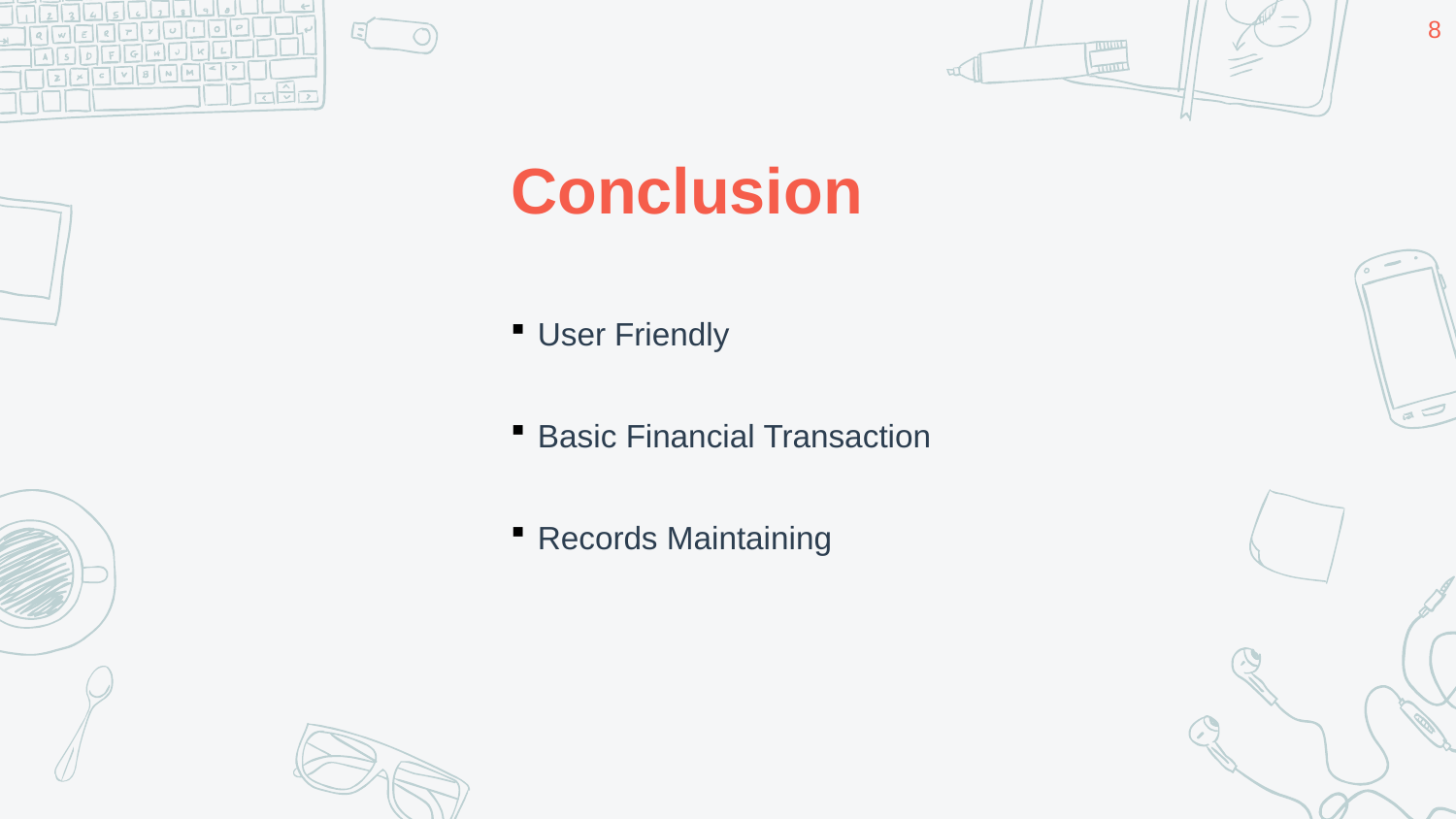

8
# Conclusion
User Friendly

Basic Financial Transaction

Records Maintaining